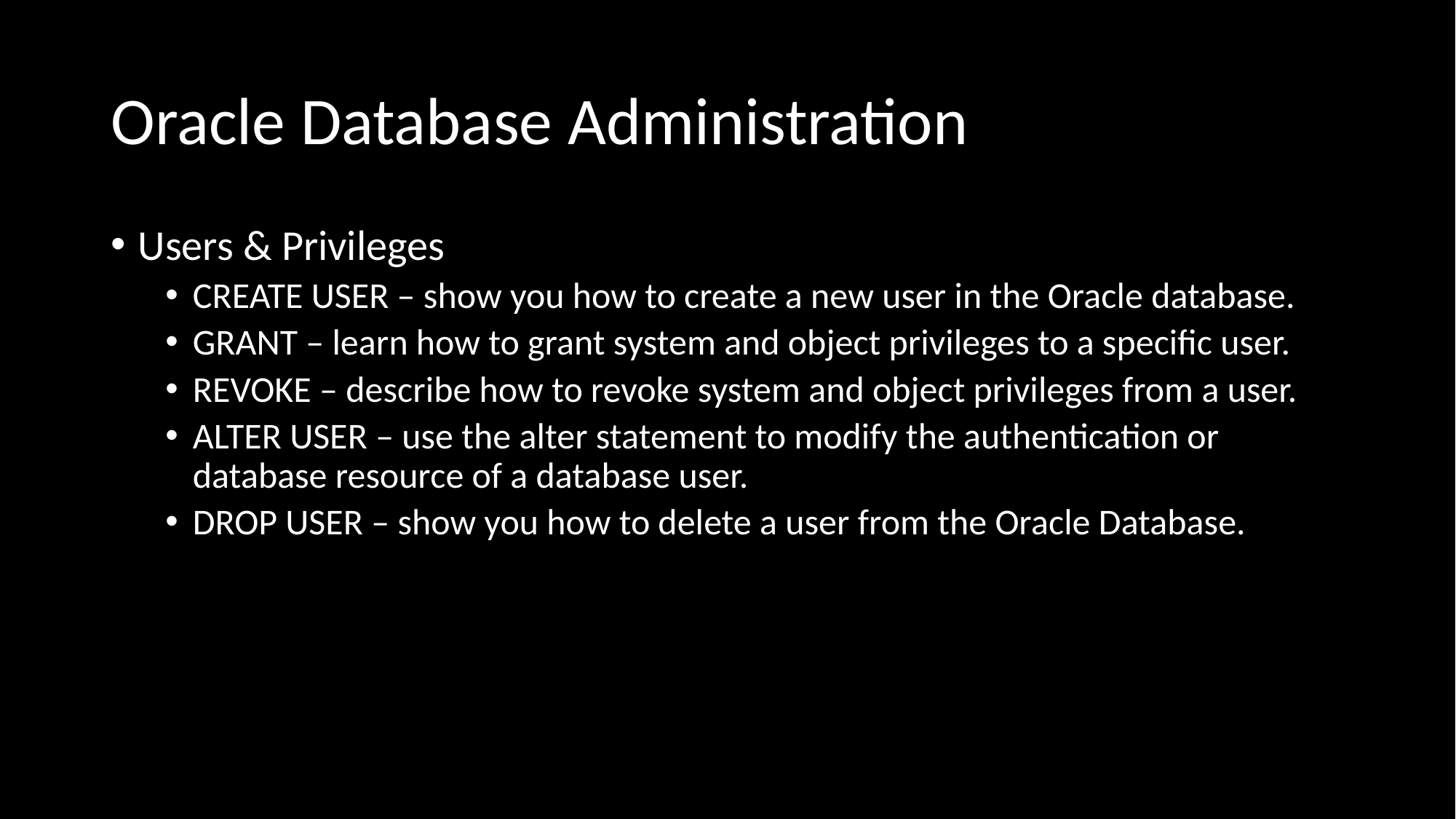

# Oracle Database Administration
Users & Privileges
CREATE USER – show you how to create a new user in the Oracle database.
GRANT – learn how to grant system and object privileges to a specific user.
REVOKE – describe how to revoke system and object privileges from a user.
ALTER USER – use the alter statement to modify the authentication or database resource of a database user.
DROP USER – show you how to delete a user from the Oracle Database.